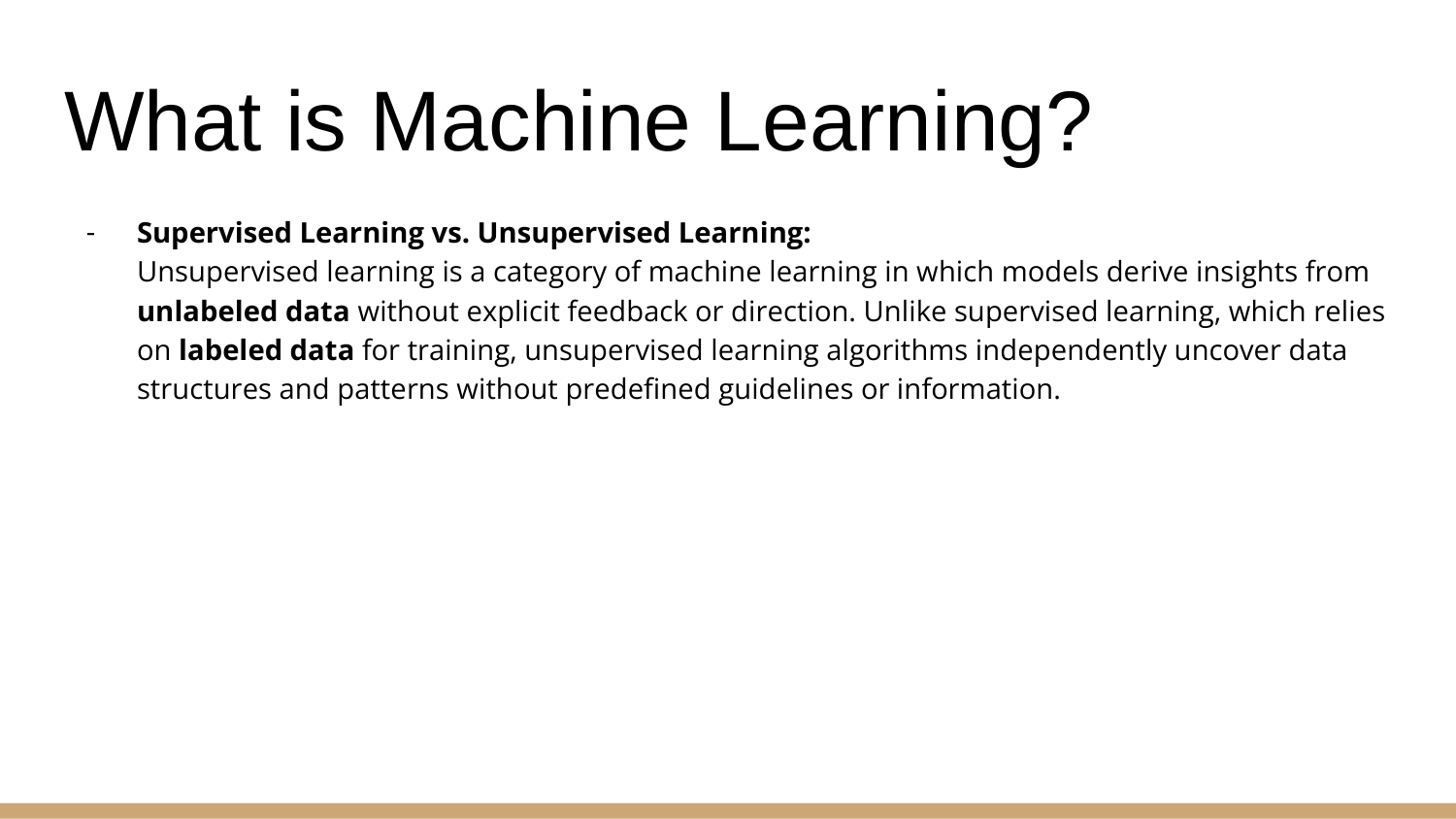

# What is Machine Learning?
Supervised Learning vs. Unsupervised Learning:
Unsupervised learning is a category of machine learning in which models derive insights from unlabeled data without explicit feedback or direction. Unlike supervised learning, which relies on labeled data for training, unsupervised learning algorithms independently uncover data structures and patterns without predefined guidelines or information.